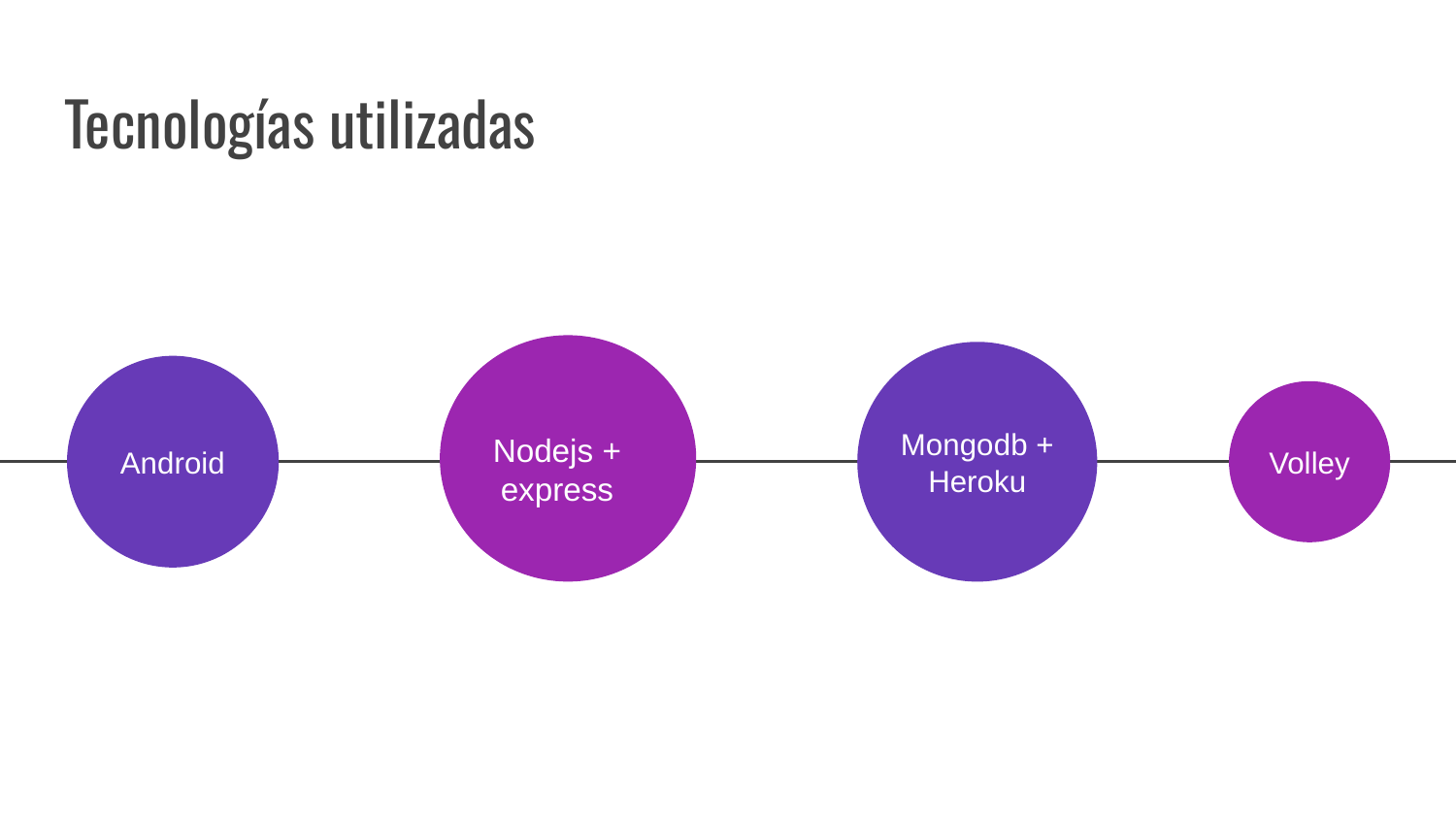

# Tecnologías utilizadas

Android
Volley
Mongodb + Heroku
Nodejs + express